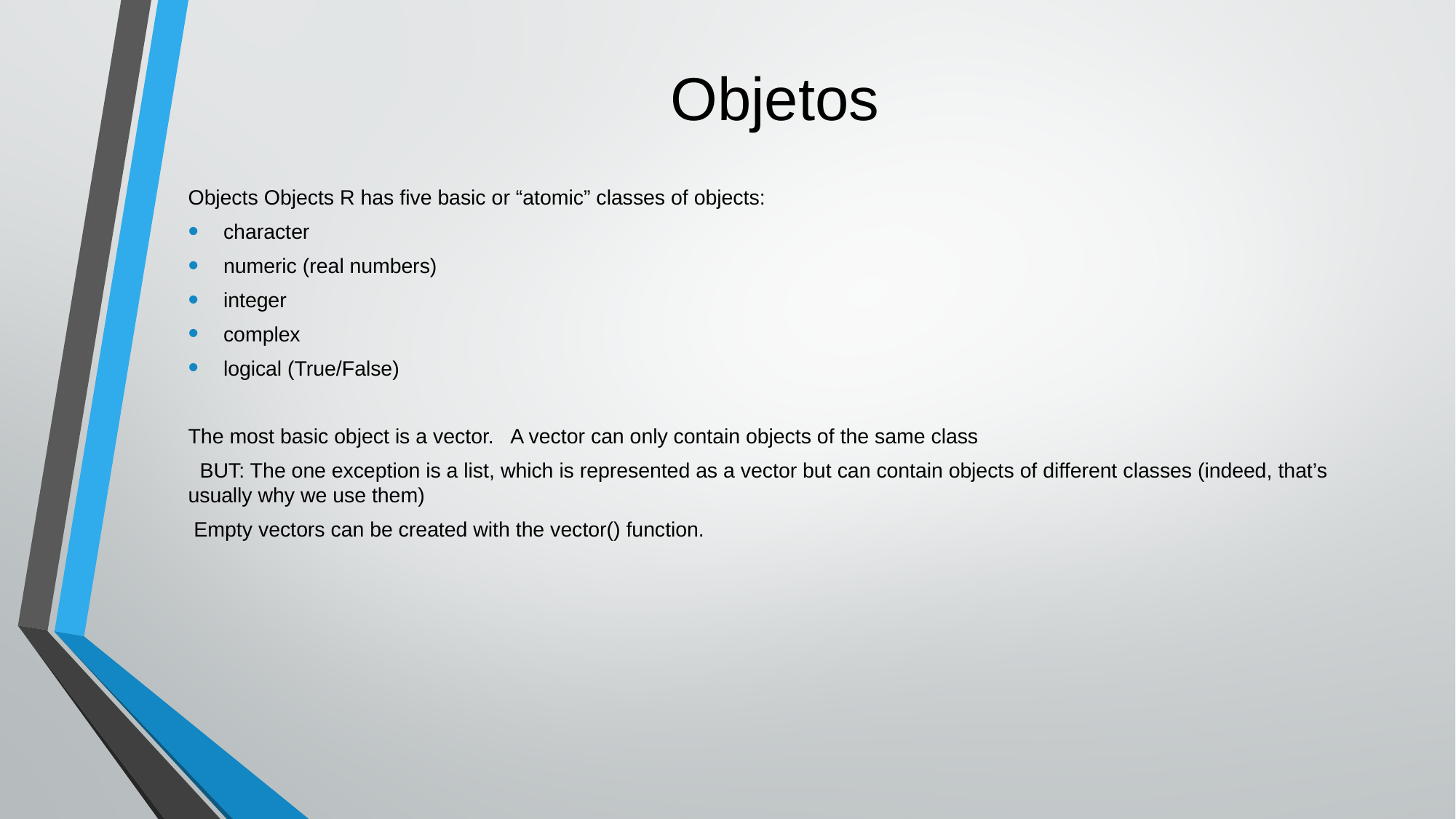

# Objetos
Objects Objects R has five basic or “atomic” classes of objects:
character
numeric (real numbers)
integer
complex
logical (True/False)

The most basic object is a vector.   A vector can only contain objects of the same class
  BUT: The one exception is a list, which is represented as a vector but can contain objects of different classes (indeed, that’s usually why we use them)
 Empty vectors can be created with the vector() function.